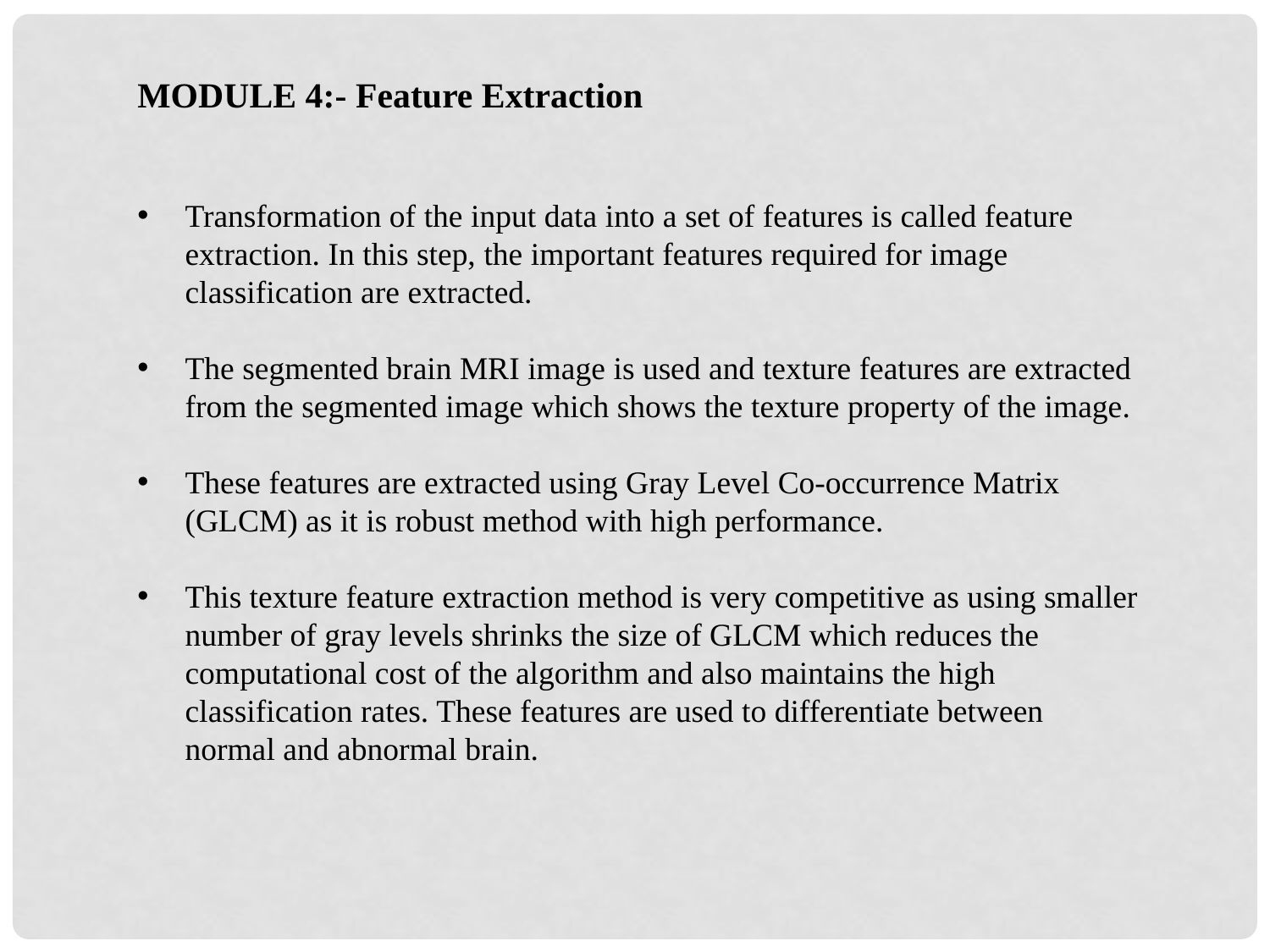

MODULE 4:- Feature Extraction

Transformation of the input data into a set of features is called feature extraction. In this step, the important features required for image classification are extracted.
The segmented brain MRI image is used and texture features are extracted from the segmented image which shows the texture property of the image.
These features are extracted using Gray Level Co-occurrence Matrix (GLCM) as it is robust method with high performance.
This texture feature extraction method is very competitive as using smaller number of gray levels shrinks the size of GLCM which reduces the computational cost of the algorithm and also maintains the high classification rates. These features are used to differentiate between normal and abnormal brain.